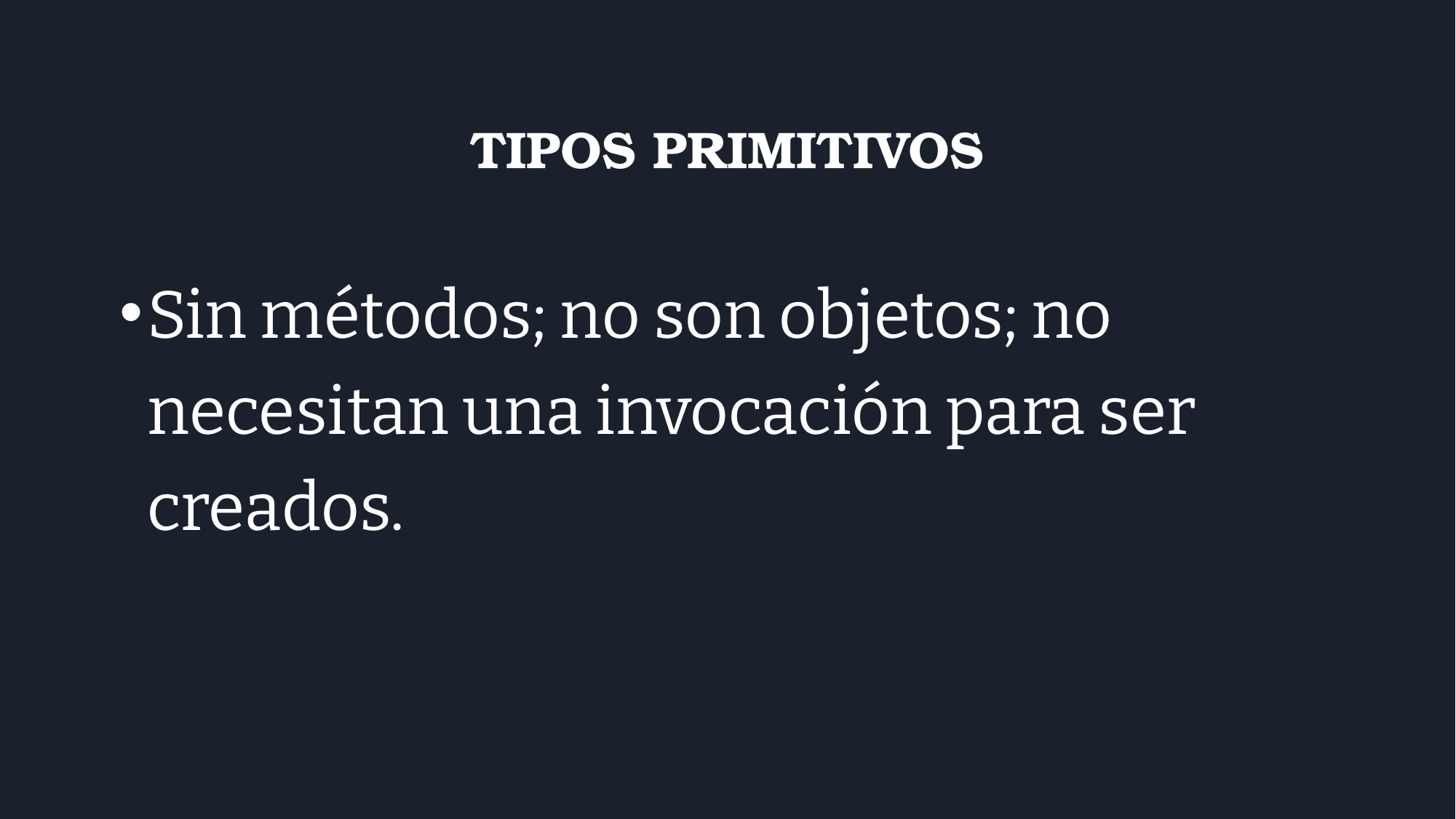

# TIPOS PRIMITIVOS
Sin métodos; no son objetos; no necesitan una invocación para ser creados.